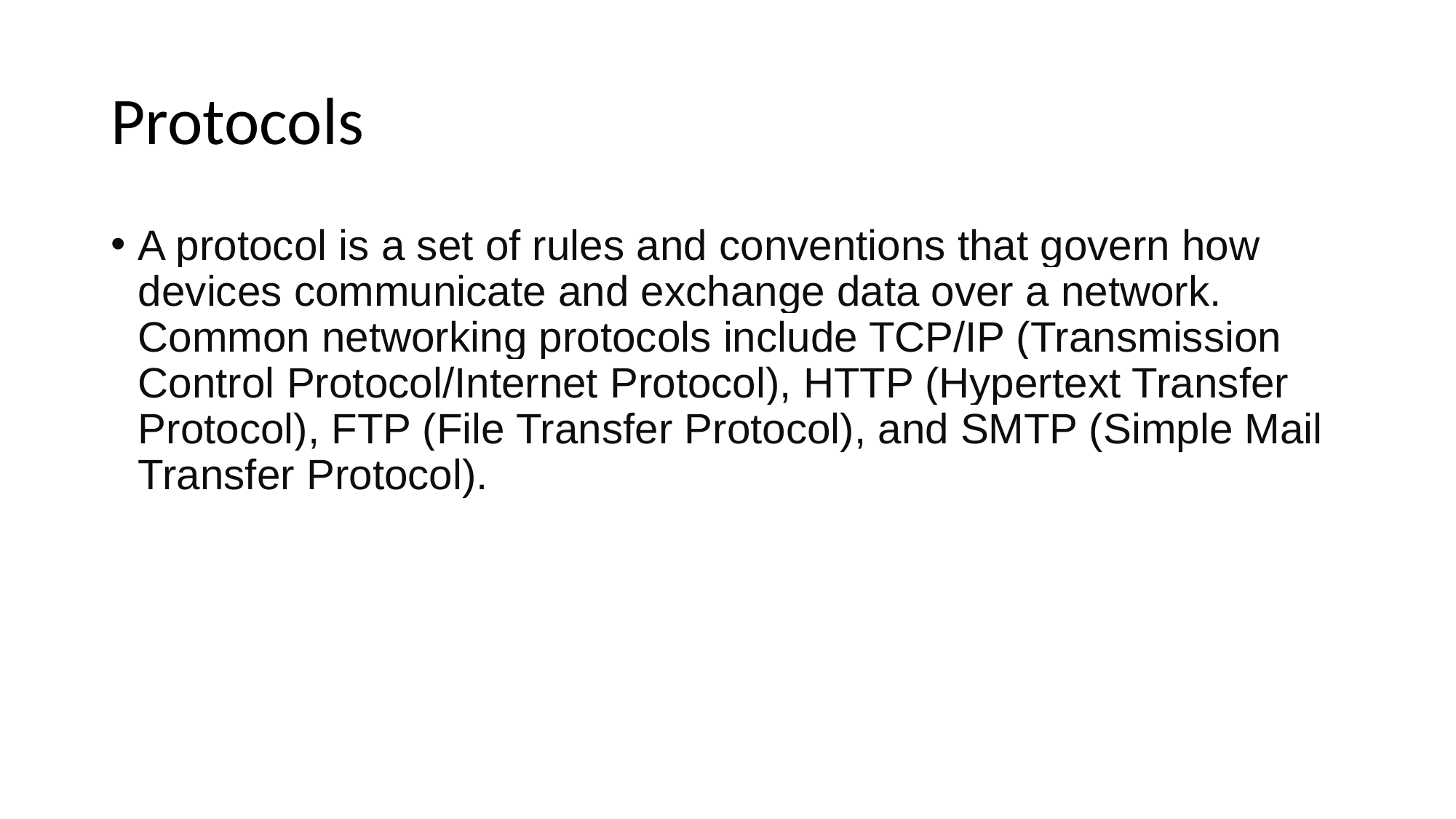

# Protocols
A protocol is a set of rules and conventions that govern how devices communicate and exchange data over a network. Common networking protocols include TCP/IP (Transmission Control Protocol/Internet Protocol), HTTP (Hypertext Transfer Protocol), FTP (File Transfer Protocol), and SMTP (Simple Mail Transfer Protocol).